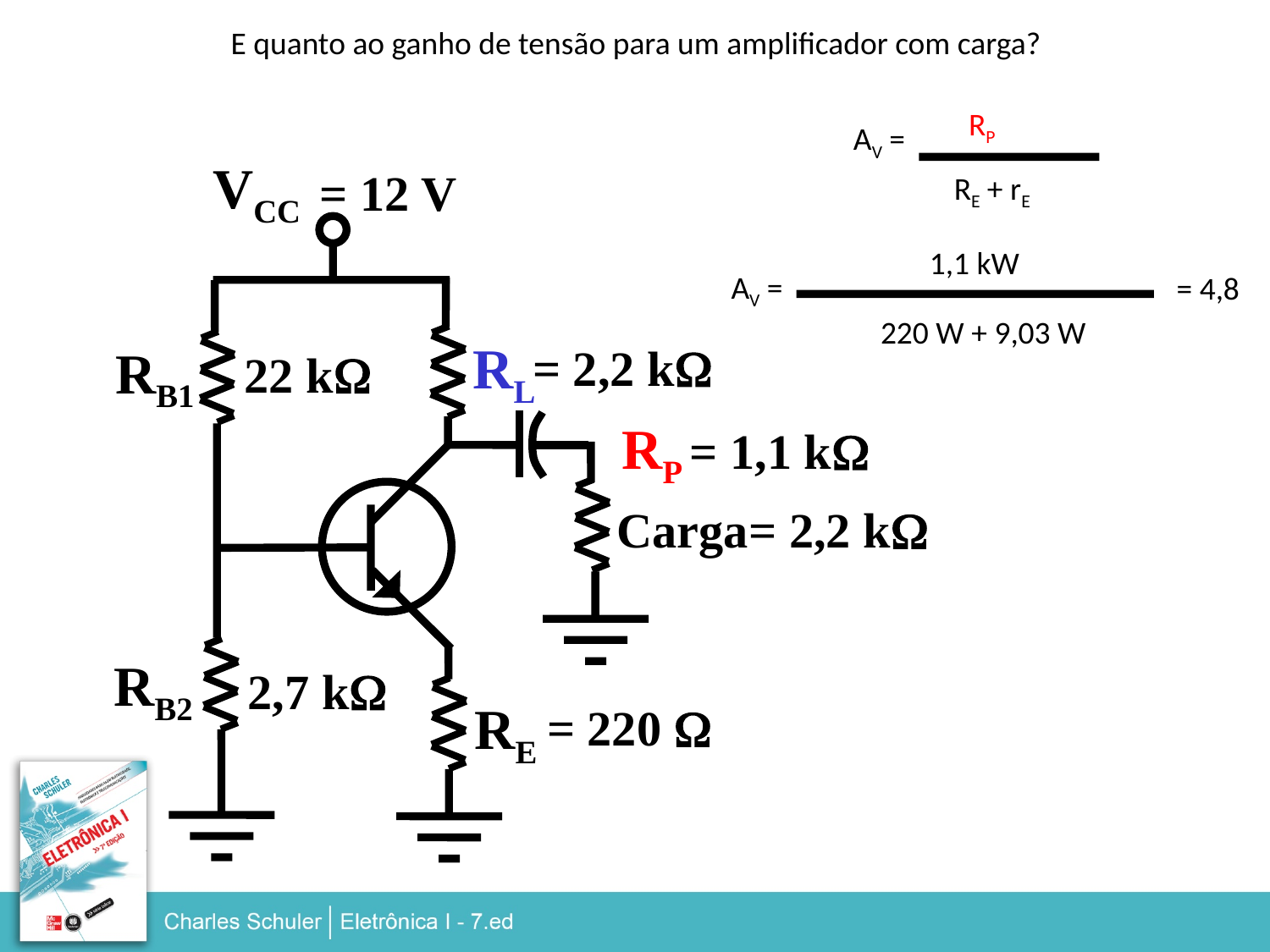

E quanto ao ganho de tensão para um amplificador com carga?
RP
AV =

RE + rE
VCC
= 12 V

1,1 kW
AV =
= 4,8

220 W + 9,03 W

RL
= 2,2 kΩ
RB1

22 kΩ
RP = 1,1 kΩ

Carga= 2,2 kΩ

RB2

2,7 kΩ

RE
= 220 Ω